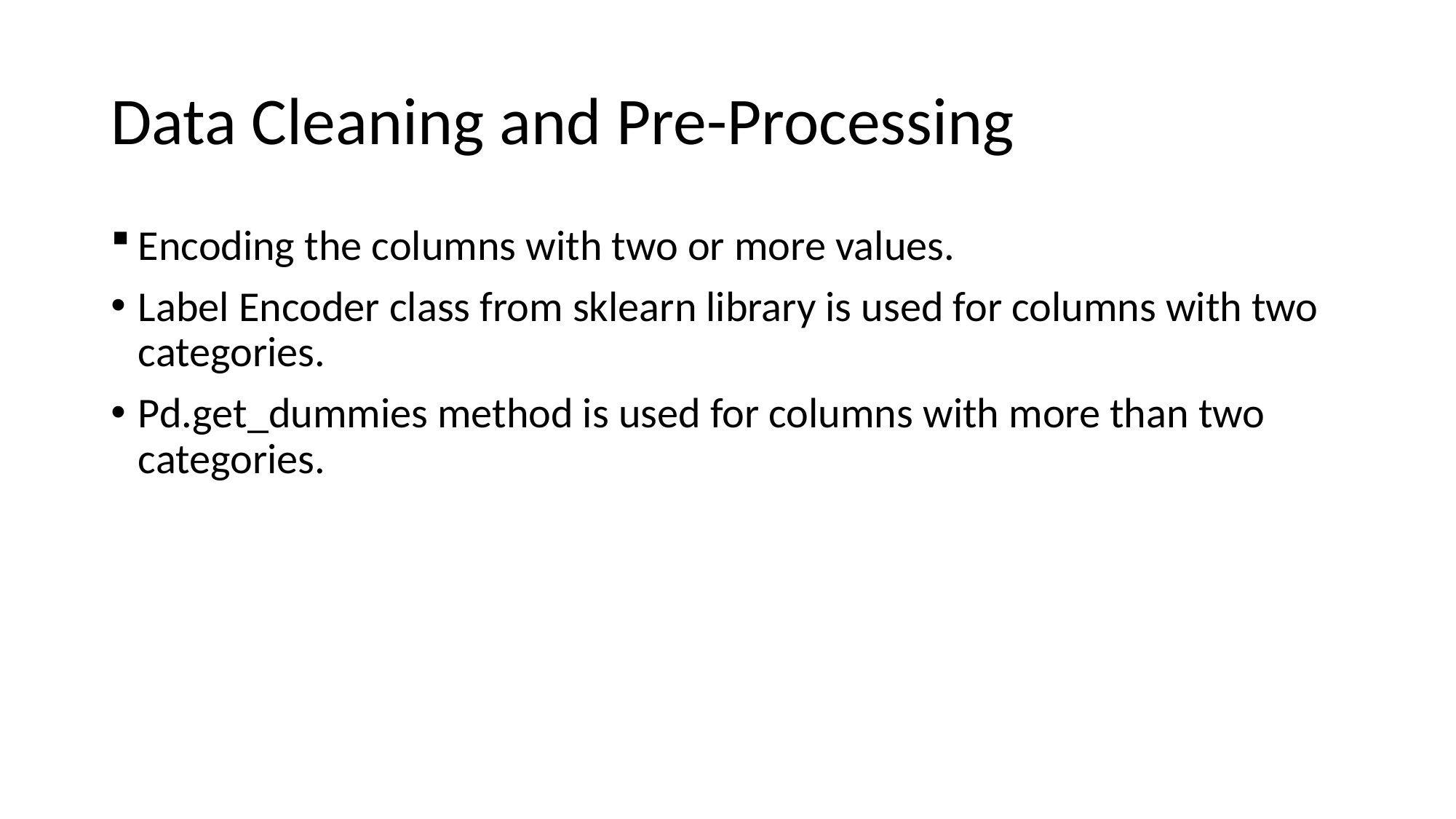

# Data Cleaning and Pre-Processing
Encoding the columns with two or more values.
Label Encoder class from sklearn library is used for columns with two categories.
Pd.get_dummies method is used for columns with more than two categories.